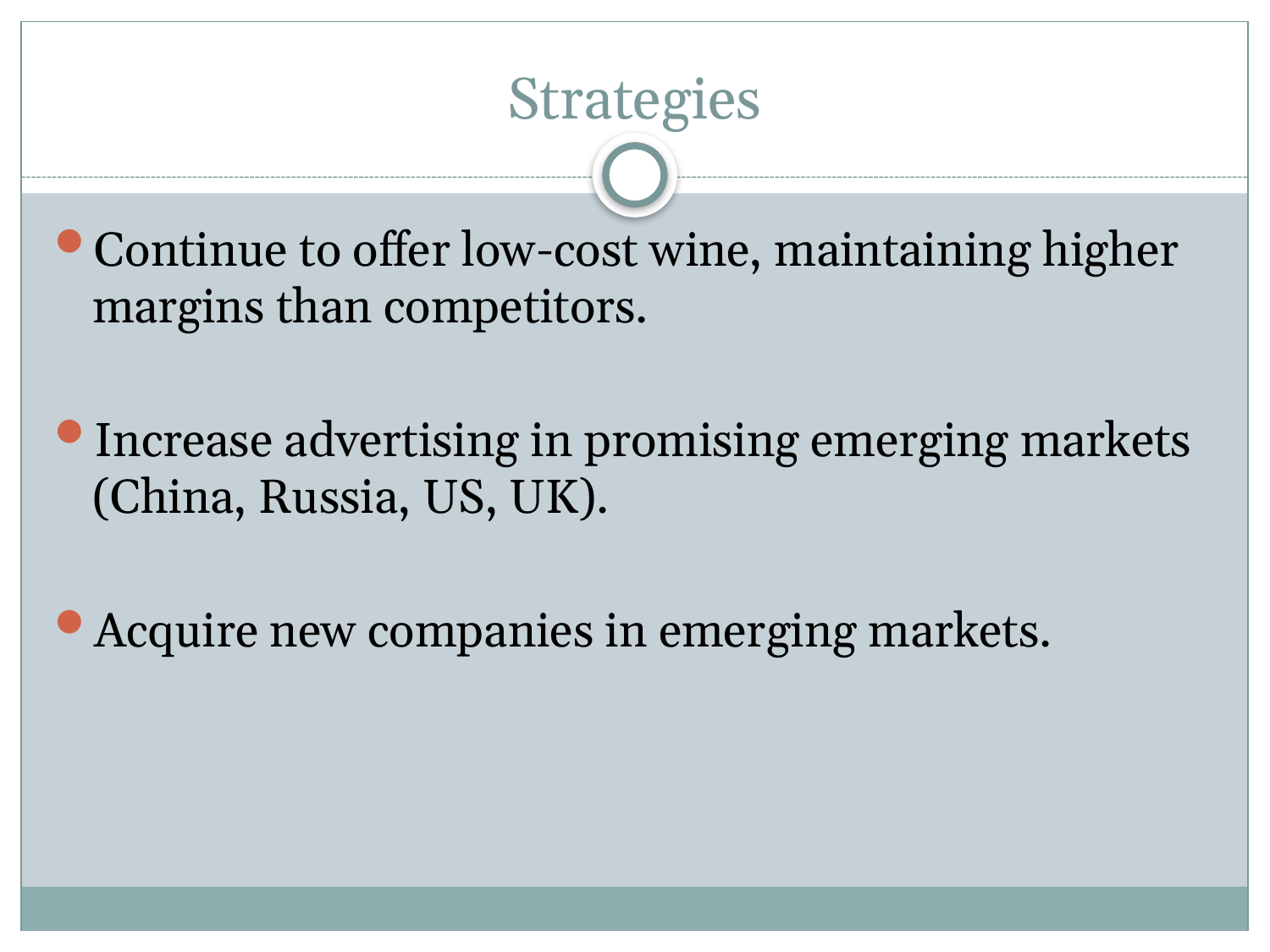

# Strategies
Continue to offer low-cost wine, maintaining higher margins than competitors.

Increase advertising in promising emerging markets (China, Russia, US, UK).

Acquire new companies in emerging markets.